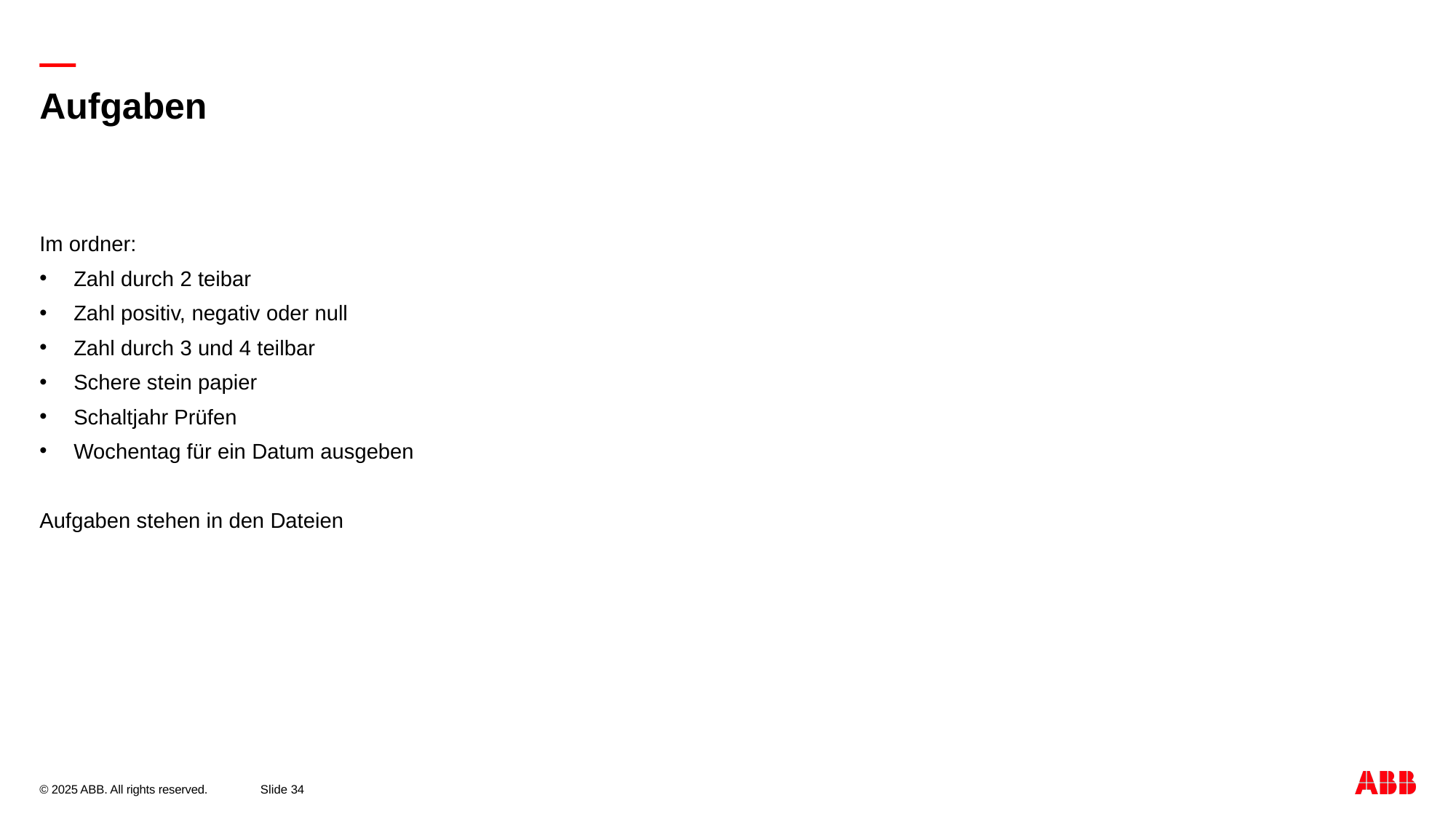

# Aufgaben

Im ordner:
Zahl durch 2 teibar
Zahl positiv, negativ oder null
Zahl durch 3 und 4 teilbar
Schere stein papier
Schaltjahr Prüfen
Wochentag für ein Datum ausgeben

Aufgaben stehen in den Dateien

September 9, 2025
Slide 34